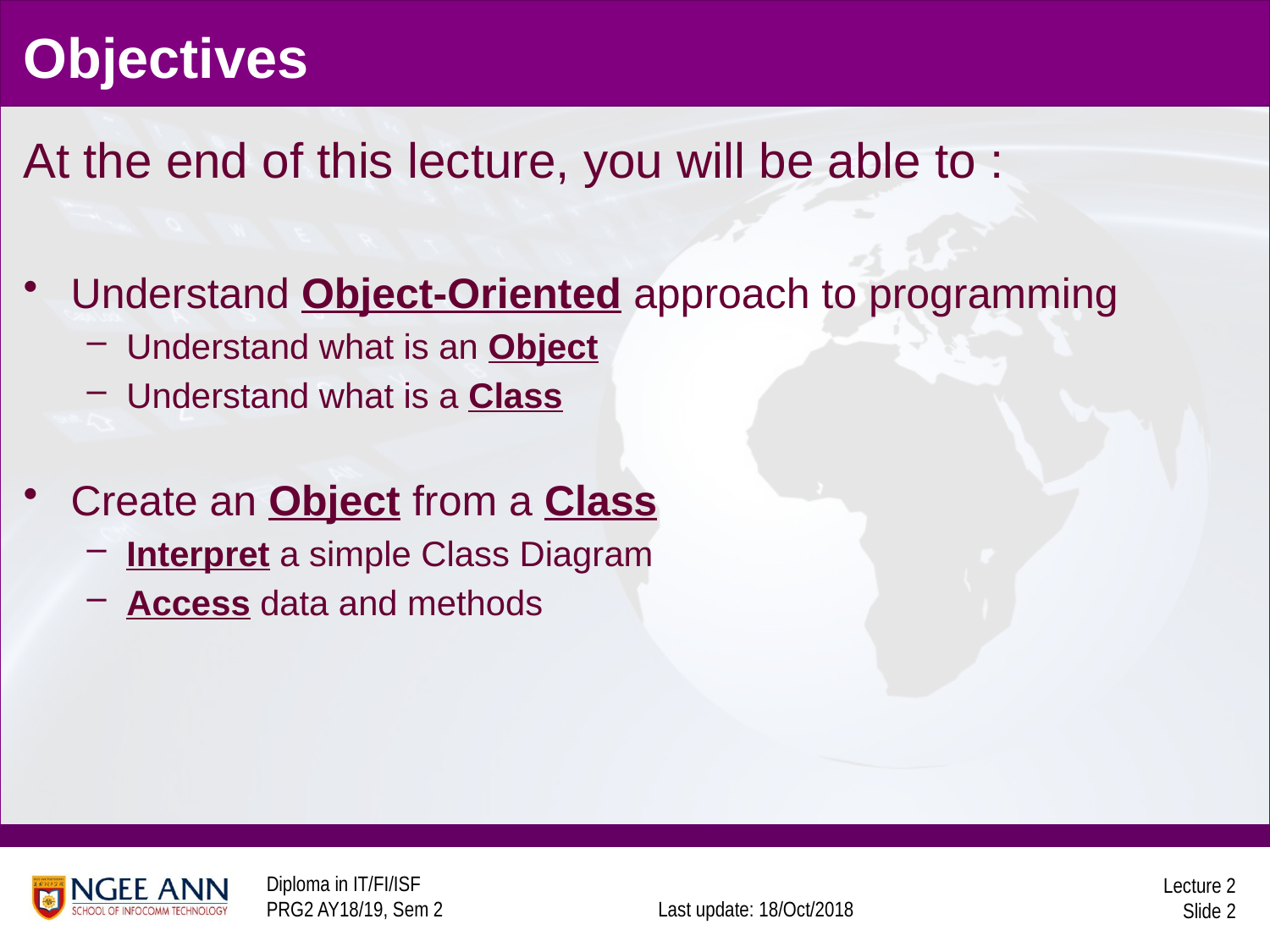

# Objectives
At the end of this lecture, you will be able to :

Understand Object-Oriented approach to programming
Understand what is an Object
Understand what is a Class

Create an Object from a Class
Interpret a simple Class Diagram
Access data and methods